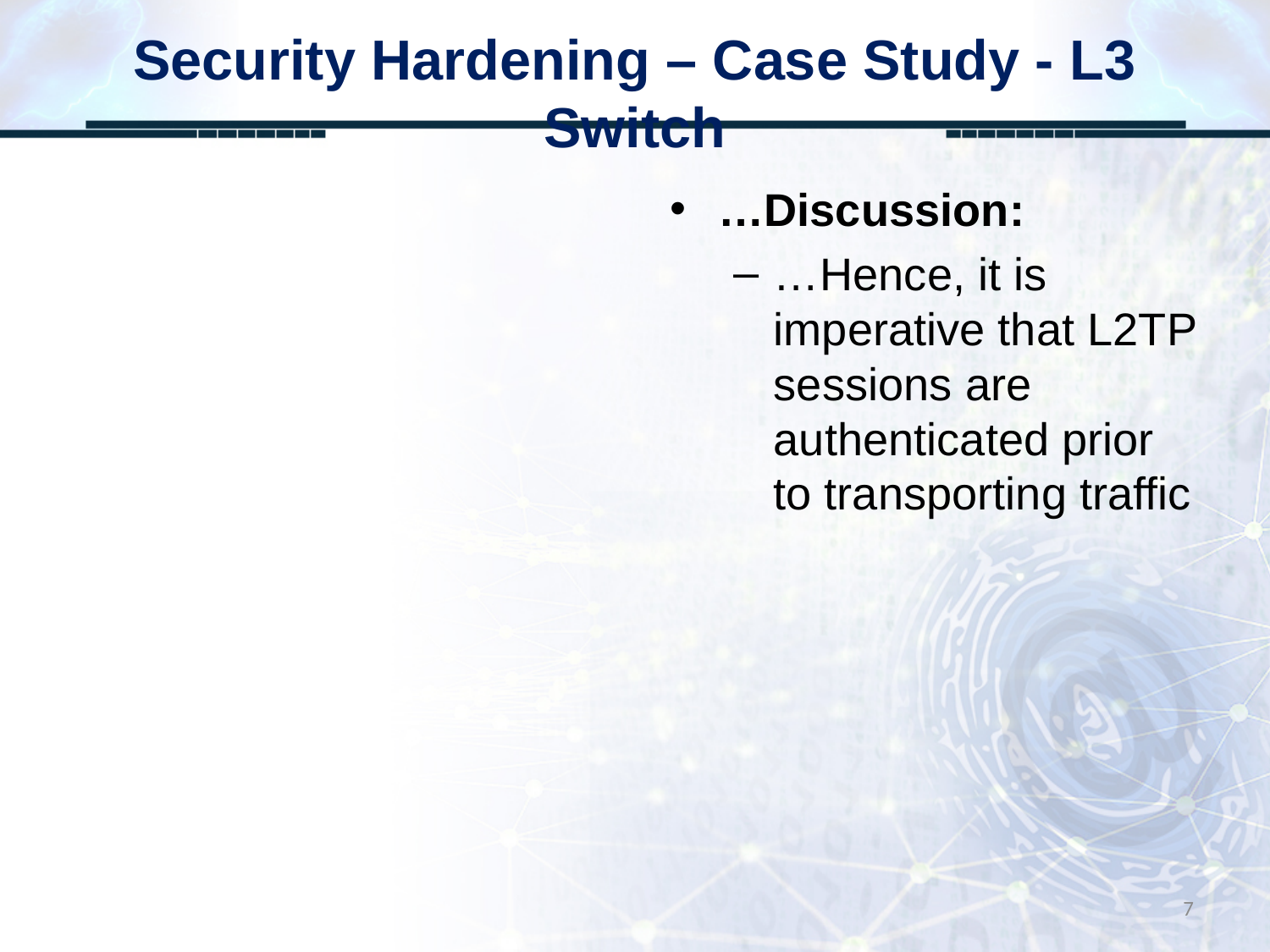

# Security Hardening – Case Study - L3 Switch
…Discussion:
…Hence, it is imperative that L2TP sessions are authenticated prior to transporting traffic
7